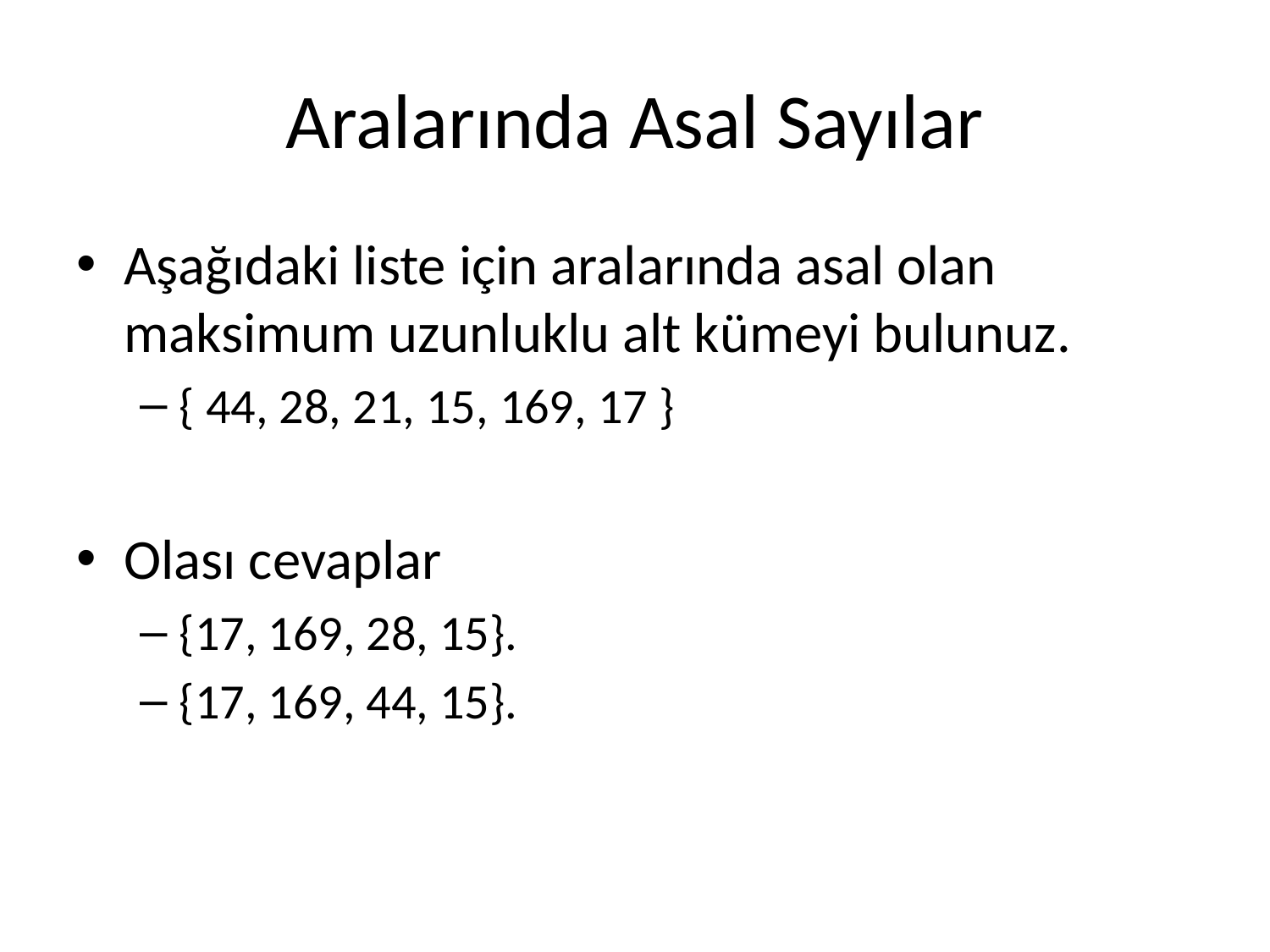

# Aralarında Asal Sayılar
Aşağıdaki liste için aralarında asal olan maksimum uzunluklu alt kümeyi bulunuz.
{ 44, 28, 21, 15, 169, 17 }

Olası cevaplar
{17, 169, 28, 15}.
{17, 169, 44, 15}.